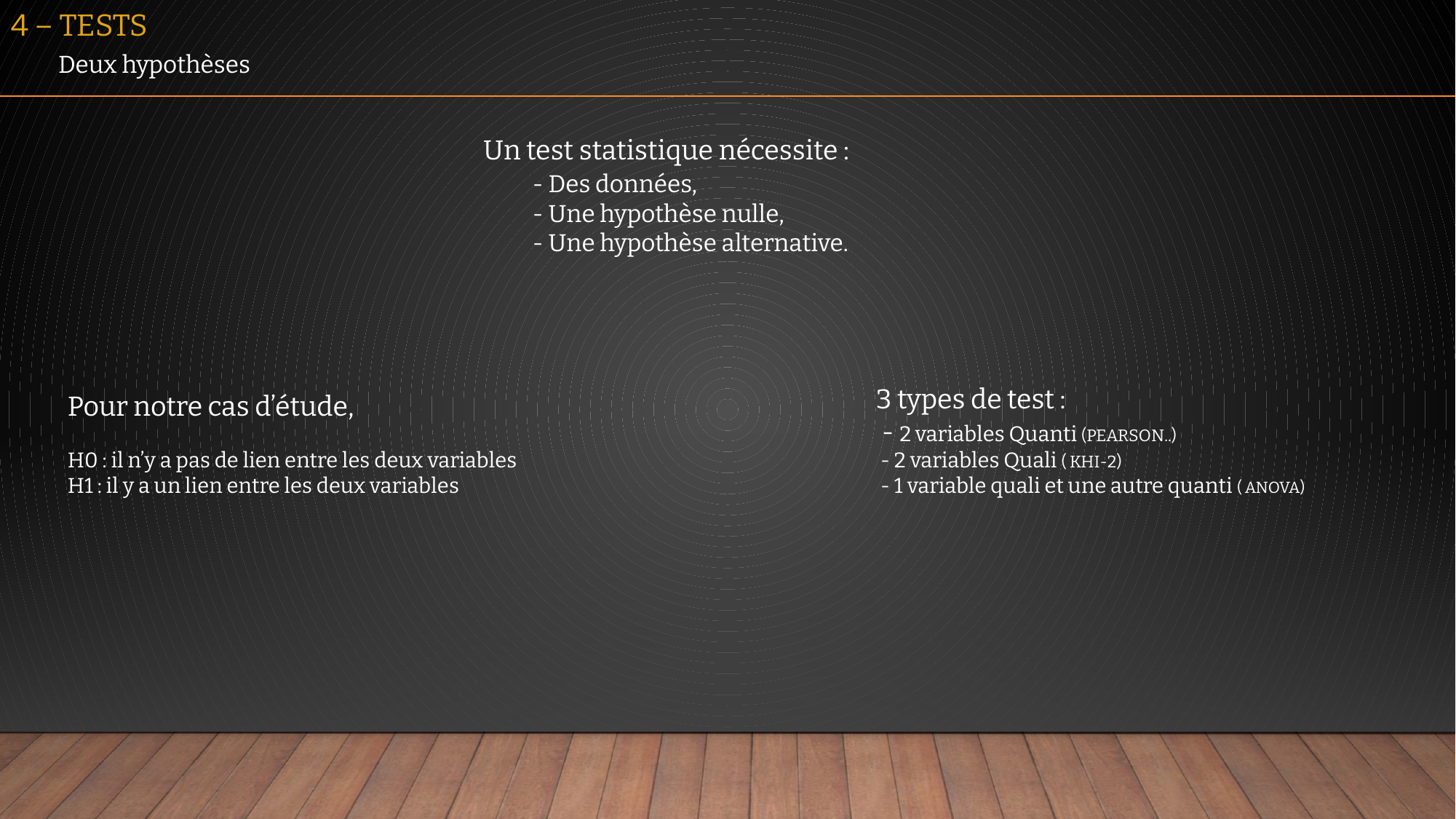

4 – TESTS
Deux hypothèses
Un test statistique nécessite :
         - Des données,
          - Une hypothèse nulle,
          - Une hypothèse alternative.

3 types de test :
 - 2 variables Quanti (PEARSON..)
 - 2 variables Quali ( KHI-2)
 - 1 variable quali et une autre quanti ( ANOVA)
Pour notre cas d’étude,

H0 : il n’y a pas de lien entre les deux variables
H1 : il y a un lien entre les deux variables